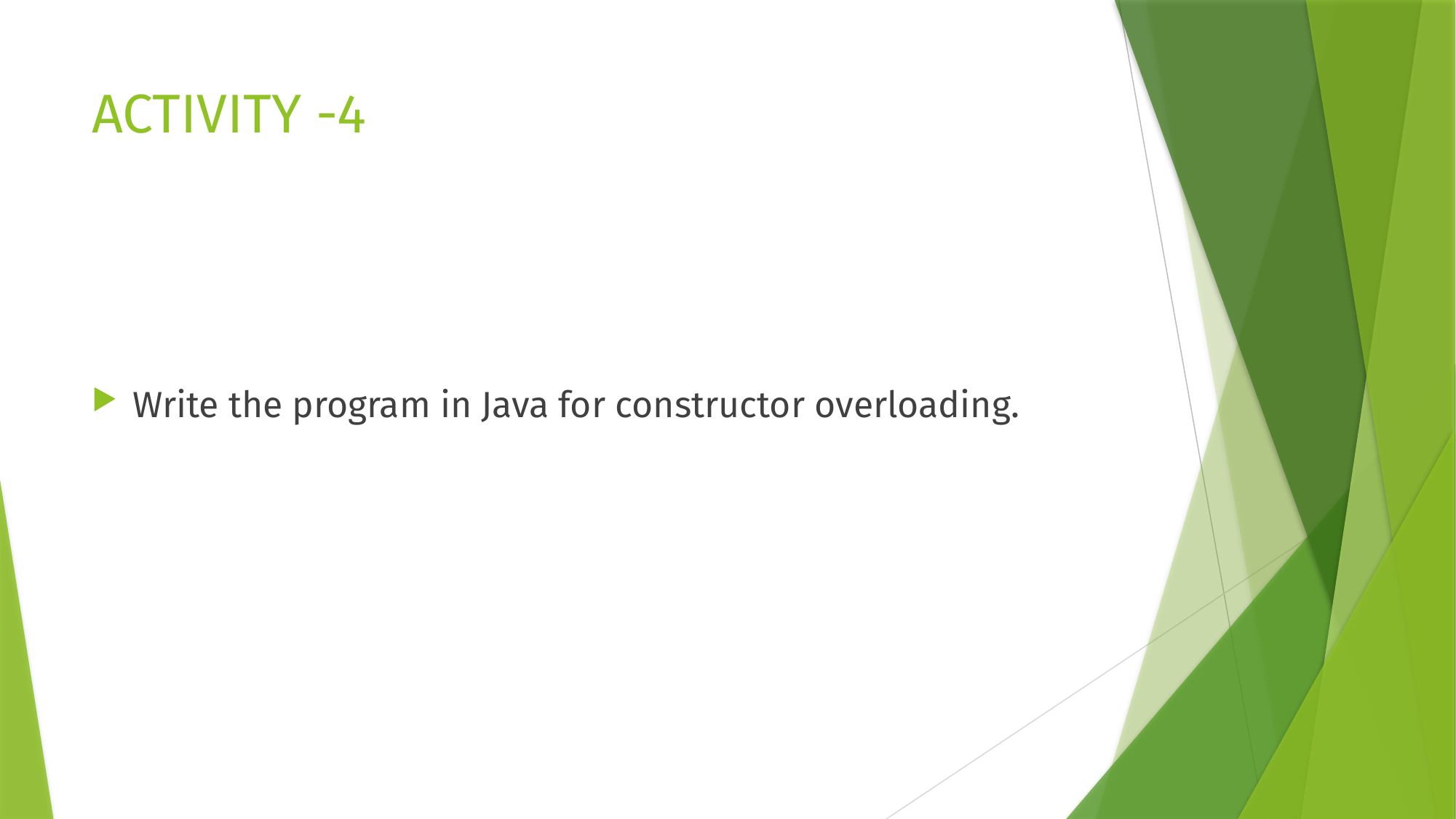

# ACTIVITY -4

Write the program in Java for constructor overloading.